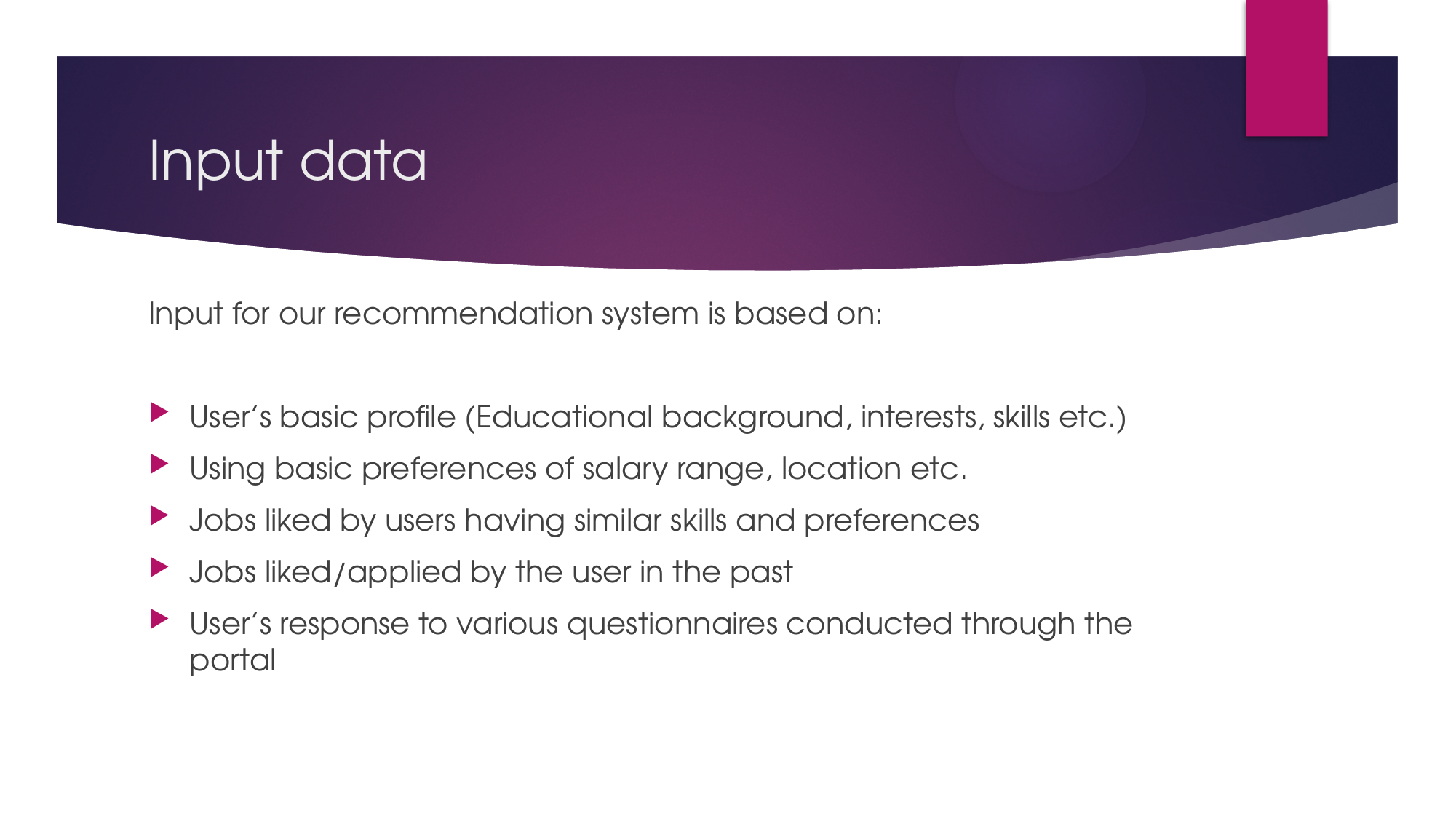

# Input data
Input for our recommendation system is based on:

User’s basic profile (Educational background, interests, skills etc.)
Using basic preferences of salary range, location etc.
Jobs liked by users having similar skills and preferences
Jobs liked/applied by the user in the past
User’s response to various questionnaires conducted through the portal